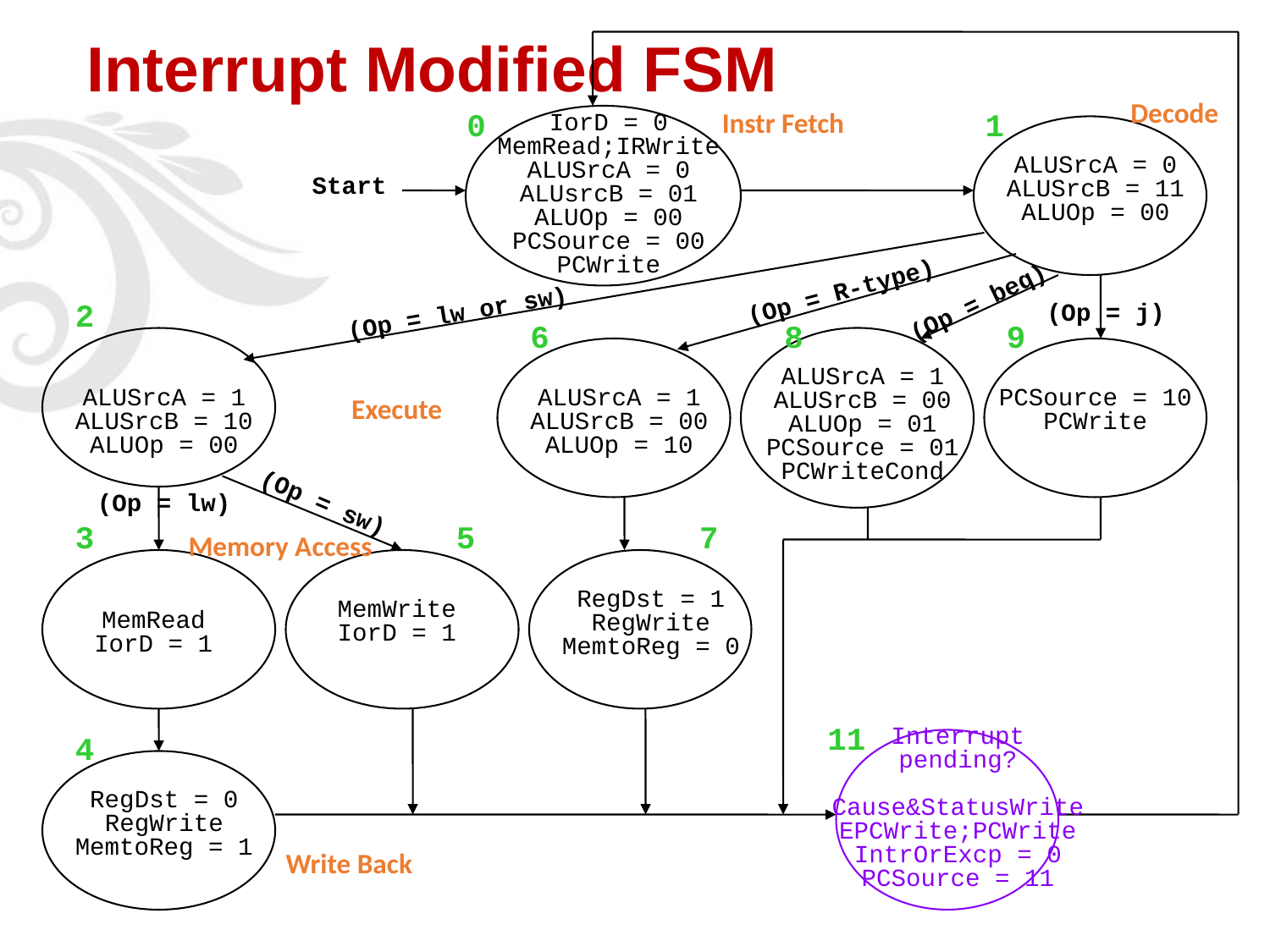

# Interrupt Modified FSM
Decode
0

IorD = 0
MemRead;IRWrite
ALUSrcA = 0
ALUsrcB = 01
ALUOp = 00
PCSource = 00
PCWrite
Instr Fetch
1

ALUSrcA = 0
ALUSrcB = 11
ALUOp = 00
Start

(Op = R-type)

(Op = beq)
2
(Op = lw or sw)
(Op = j)
6
8
9

ALUSrcA = 1
ALUSrcB = 00
ALUOp = 01
PCSource = 01
PCWriteCond
ALUSrcA = 1
ALUSrcB = 10
ALUOp = 00
ALUSrcA = 1
ALUSrcB = 00
ALUOp = 10
PCSource = 10
PCWrite
Execute

(Op = lw)

(Op = sw)

3
5
7
Memory Access

RegDst = 1
RegWrite
MemtoReg = 0
MemWrite
IorD = 1
MemRead
IorD = 1

Interrupt
pending?

Cause&StatusWrite
EPCWrite;PCWrite
IntrOrExcp = 0
PCSource = 11
11
4

RegDst = 0
RegWrite
MemtoReg = 1

Write Back